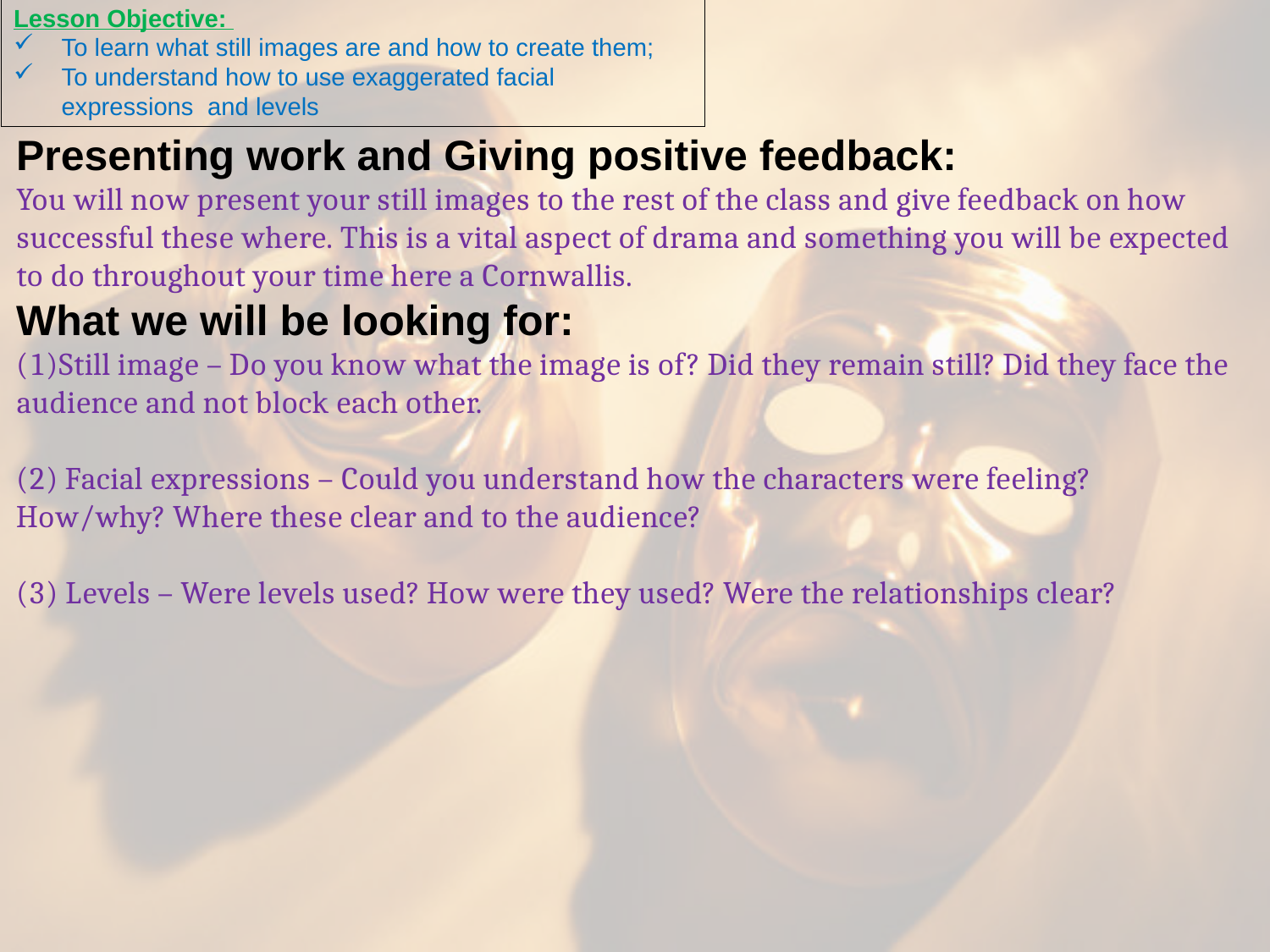

Lesson Objective:
To learn what still images are and how to create them;
To understand how to use exaggerated facial expressions  and levels
Presenting work and Giving positive feedback:
You will now present your still images to the rest of the class and give feedback on how successful these where. This is a vital aspect of drama and something you will be expected to do throughout your time here a Cornwallis.
What we will be looking for:
(1)Still image – Do you know what the image is of? Did they remain still? Did they face the audience and not block each other.

(2) Facial expressions – Could you understand how the characters were feeling? How/why? Where these clear and to the audience?

(3) Levels – Were levels used? How were they used? Were the relationships clear?